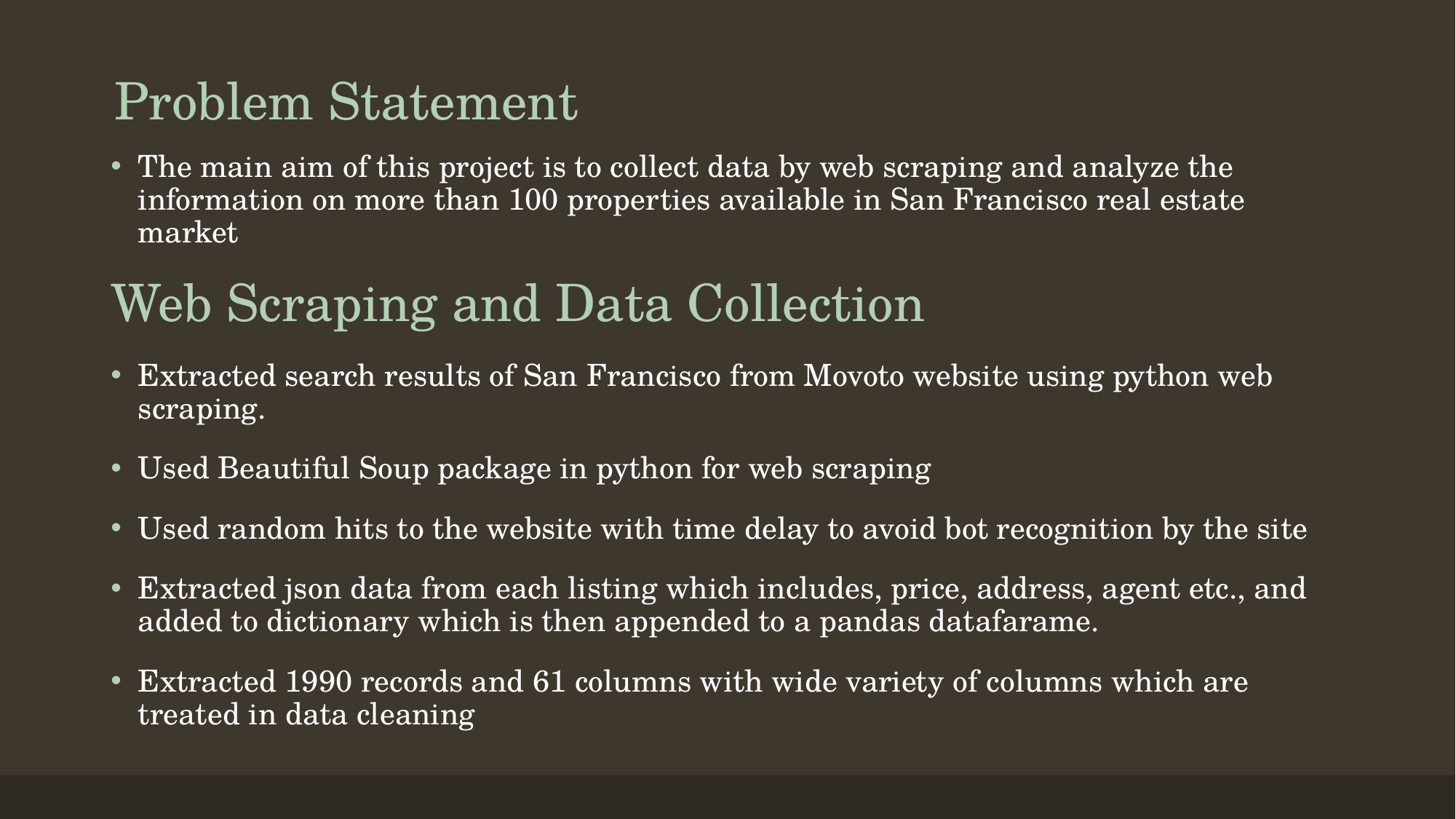

# Problem Statement
The main aim of this project is to collect data by web scraping and analyze the information on more than 100 properties available in San Francisco real estate market
Web Scraping and Data Collection
Extracted search results of San Francisco from Movoto website using python web scraping.
Used Beautiful Soup package in python for web scraping
Used random hits to the website with time delay to avoid bot recognition by the site
Extracted json data from each listing which includes, price, address, agent etc., and added to dictionary which is then appended to a pandas datafarame.
Extracted 1990 records and 61 columns with wide variety of columns which are treated in data cleaning